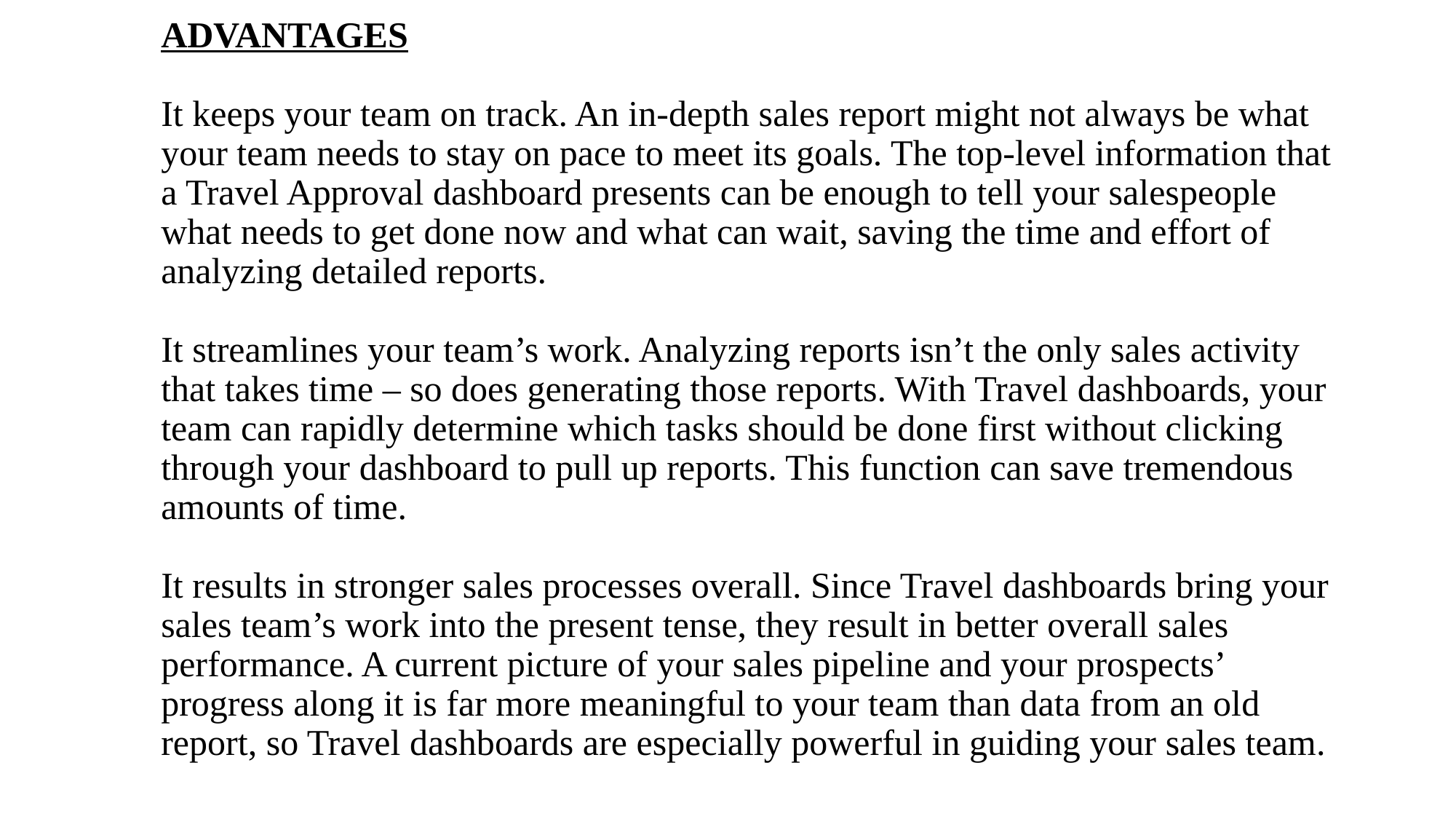

# ADVANTAGES   It keeps your team on track. An in-depth sales report might not always be what your team needs to stay on pace to meet its goals. The top-level information that a Travel Approval dashboard presents can be enough to tell your salespeople what needs to get done now and what can wait, saving the time and effort of analyzing detailed reports.   It streamlines your team’s work. Analyzing reports isn’t the only sales activity that takes time – so does generating those reports. With Travel dashboards, your team can rapidly determine which tasks should be done first without clicking through your dashboard to pull up reports. This function can save tremendous amounts of time.   It results in stronger sales processes overall. Since Travel dashboards bring your sales team’s work into the present tense, they result in better overall sales performance. A current picture of your sales pipeline and your prospects’ progress along it is far more meaningful to your team than data from an old report, so Travel dashboards are especially powerful in guiding your sales team.